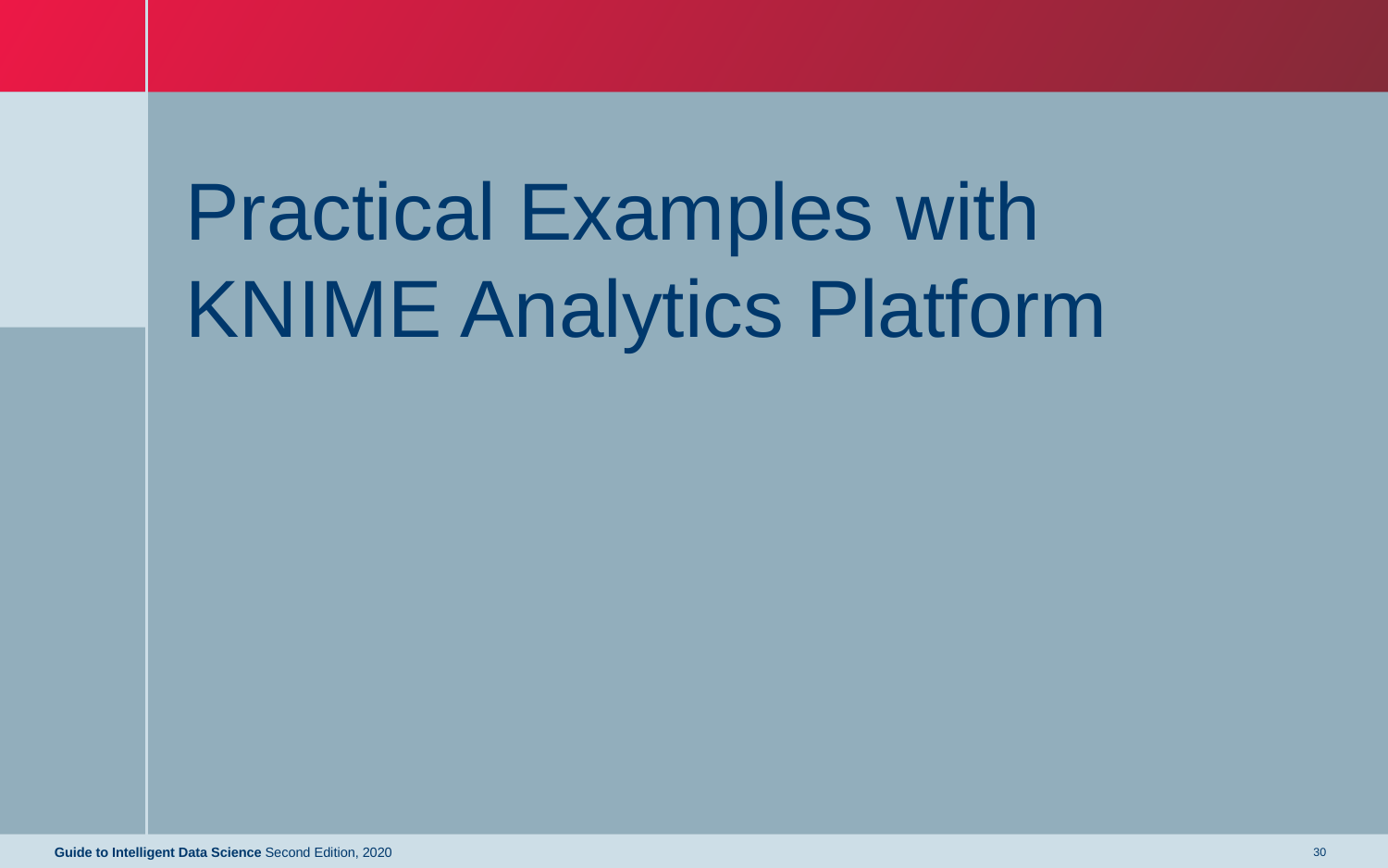

# Practical Examples with KNIME Analytics Platform
Guide to Intelligent Data Science Second Edition, 2020
30